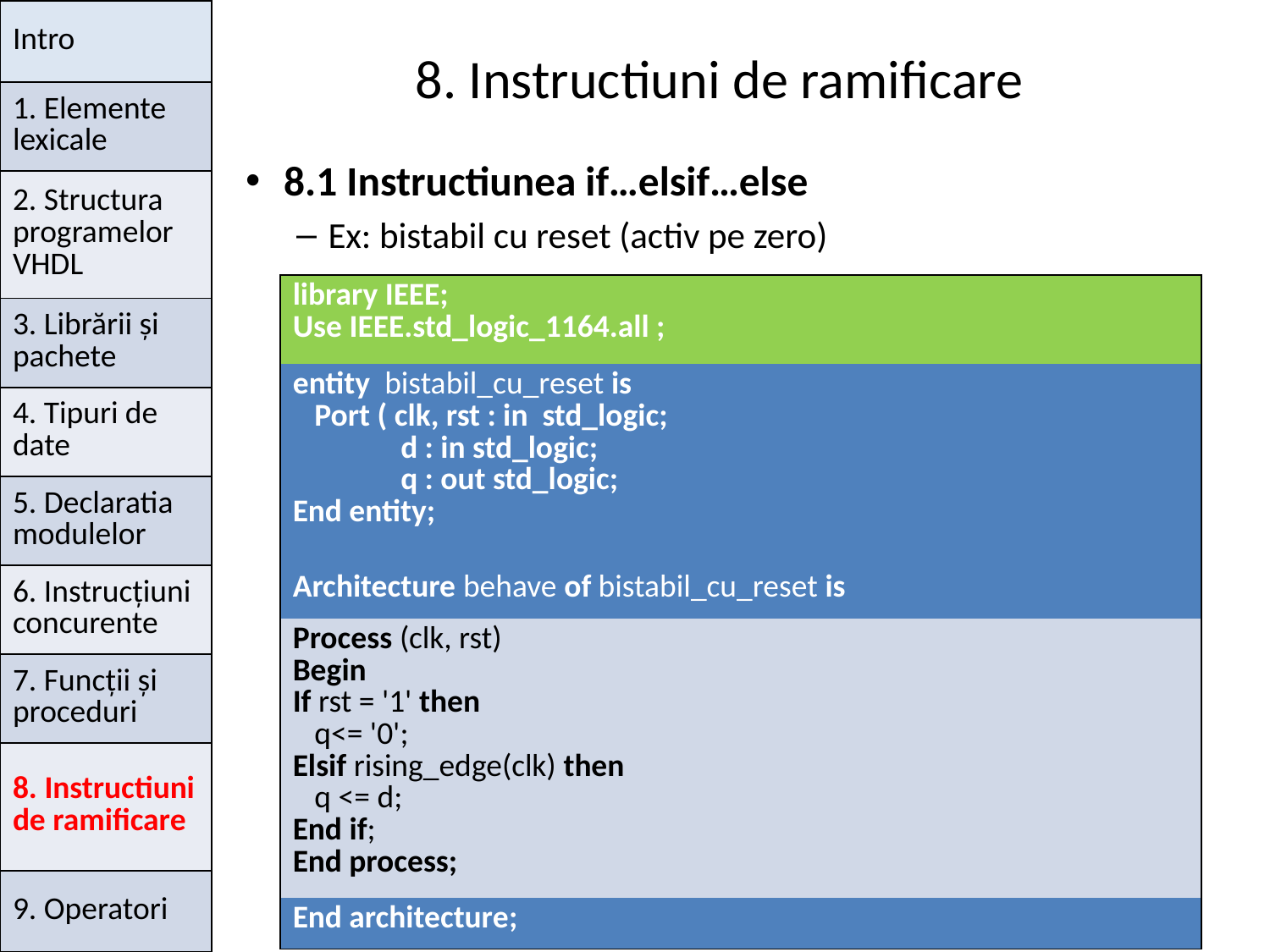

| Intro |
| --- |
| 1. Elemente lexicale |
| 2. Structura programelor VHDL |
| 3. Librării și pachete |
| 4. Tipuri de date |
| 5. Declaratia modulelor |
| 6. Instrucțiuni concurente |
| 7. Funcții și proceduri |
| 8. Instructiuni de ramificare |
| 9. Operatori |
# 8. Instructiuni de ramificare
8.1 Instructiunea if…elsif…else
Ex: bistabil cu reset (activ pe zero)

8.2 Instructiunea ‘?’
Ex: multiplexor 2:1

| library IEEE; Use IEEE.std\_logic\_1164.all ; |  |
| --- | --- |
| entity bistabil\_cu\_reset is Port ( clk, rst : in std\_logic; d : in std\_logic; q : out std\_logic; End entity; |  |
| Architecture behave of bistabil\_cu\_reset is |  |
| Process (clk, rst) Begin If rst = '1' then    q<= '0'; Elsif rising\_edge(clk) then q <= d; End if; End process; |  |
| End architecture; |  |
Suport Proiect SD
19